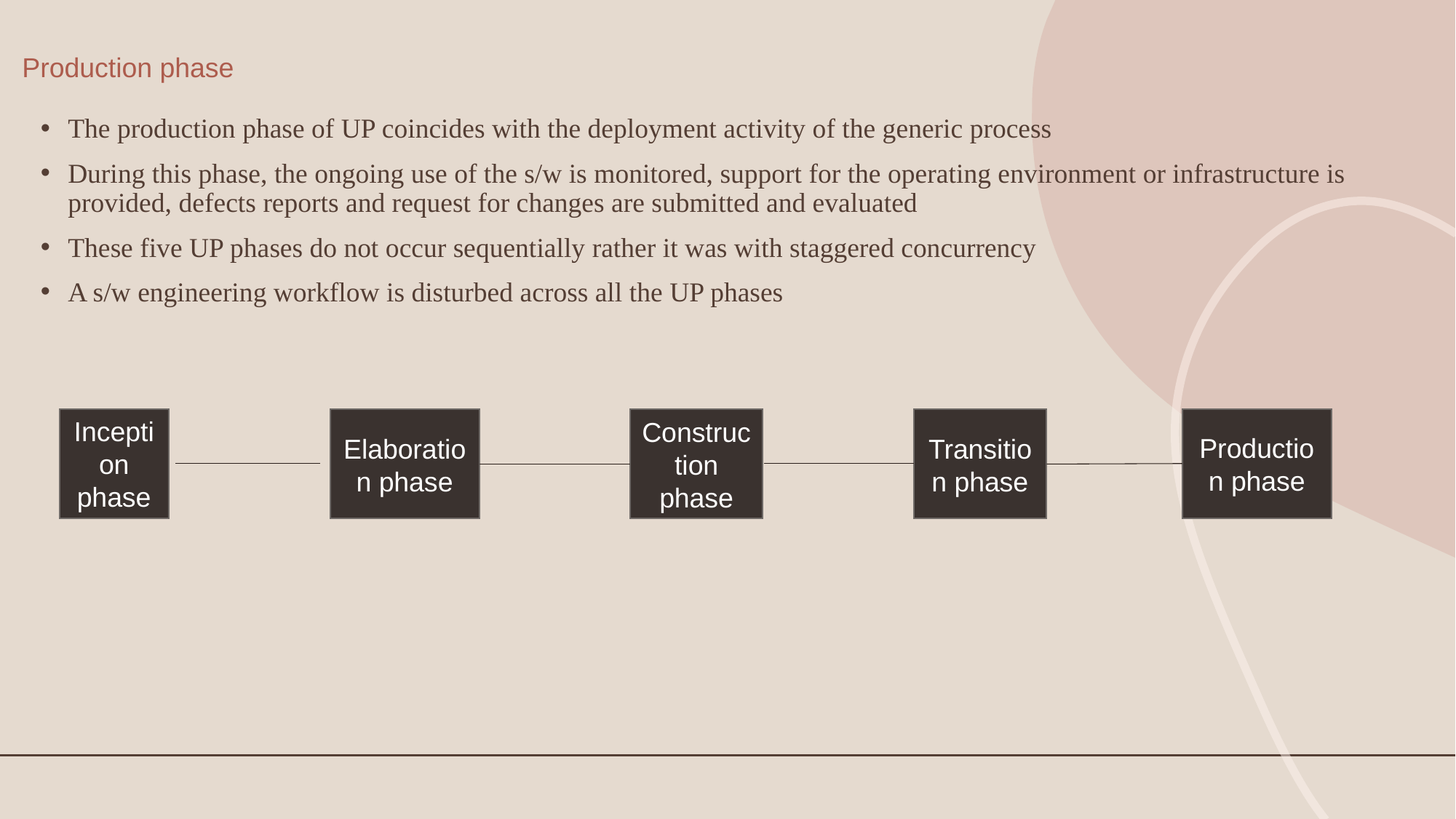

# Production phase
The production phase of UP coincides with the deployment activity of the generic process
During this phase, the ongoing use of the s/w is monitored, support for the operating environment or infrastructure is provided, defects reports and request for changes are submitted and evaluated
These five UP phases do not occur sequentially rather it was with staggered concurrency
A s/w engineering workflow is disturbed across all the UP phases

Inception phase
Production phase
Elaboration phase
Construction phase
Transition phase